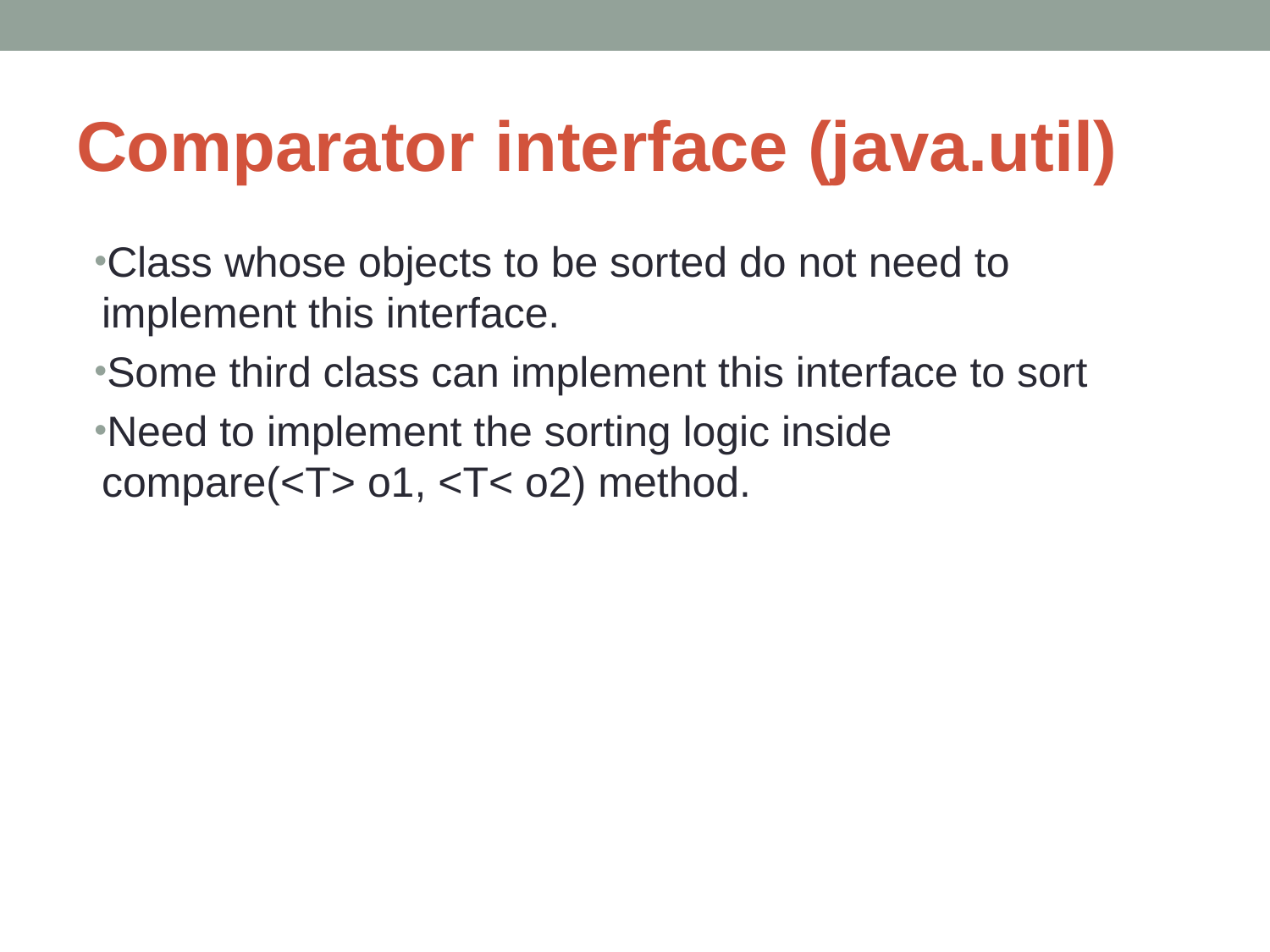

# Comparator interface (java.util)
Class whose objects to be sorted do not need to implement this interface.
Some third class can implement this interface to sort
Need to implement the sorting logic inside compare(<T> o1, <T< o2) method.